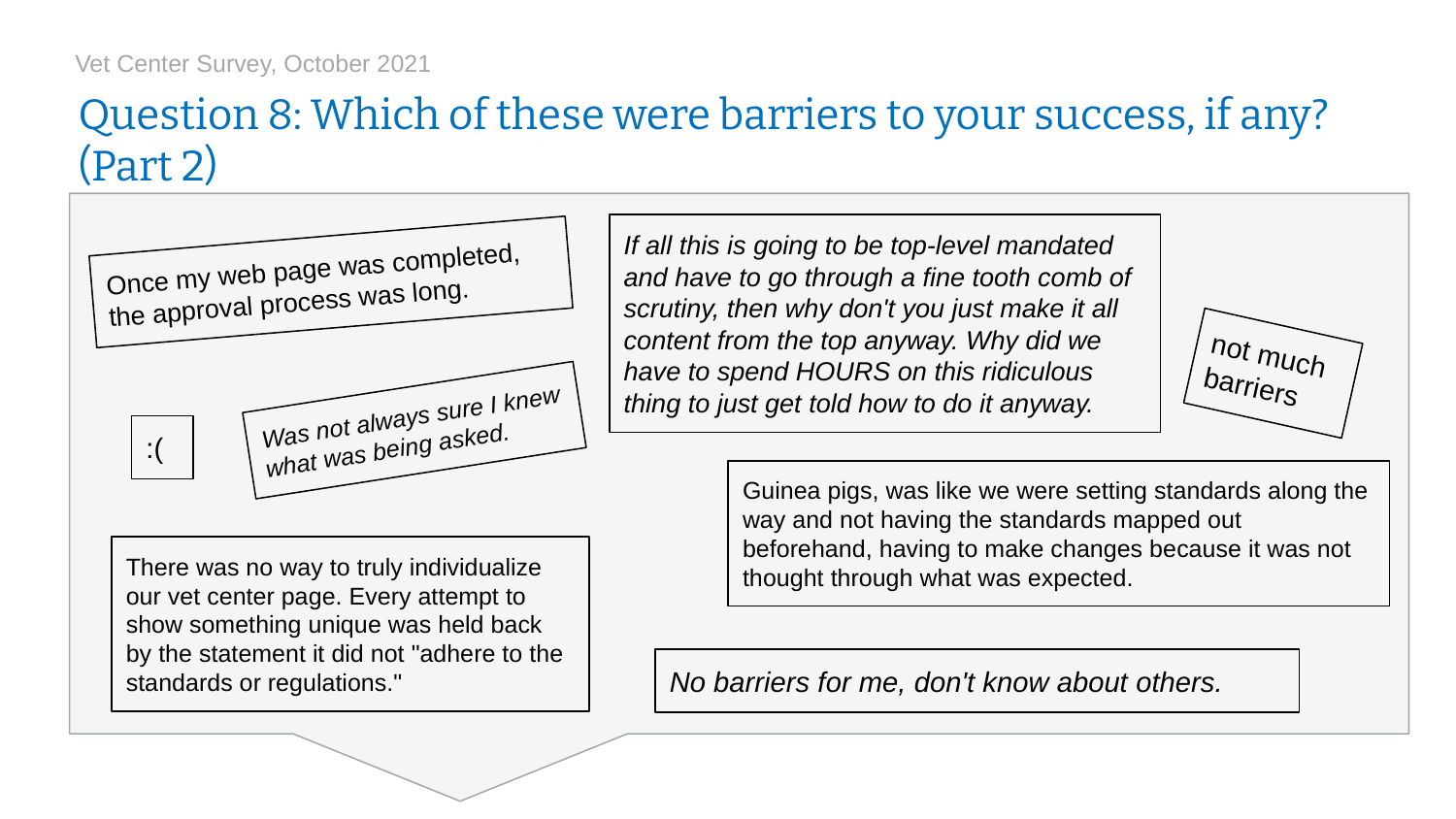

Vet Center Survey, October 2021
# Question 8: Which of these were barriers to your success, if any? (Part 2)

If all this is going to be top-level mandated and have to go through a fine tooth comb of scrutiny, then why don't you just make it all content from the top anyway. Why did we have to spend HOURS on this ridiculous thing to just get told how to do it anyway.
Once my web page was completed, the approval process was long.
not much barriers
Was not always sure I knew what was being asked.
:(
Guinea pigs, was like we were setting standards along the way and not having the standards mapped out beforehand, having to make changes because it was not thought through what was expected.
There was no way to truly individualize our vet center page. Every attempt to show something unique was held back by the statement it did not "adhere to the standards or regulations."
No barriers for me, don't know about others.